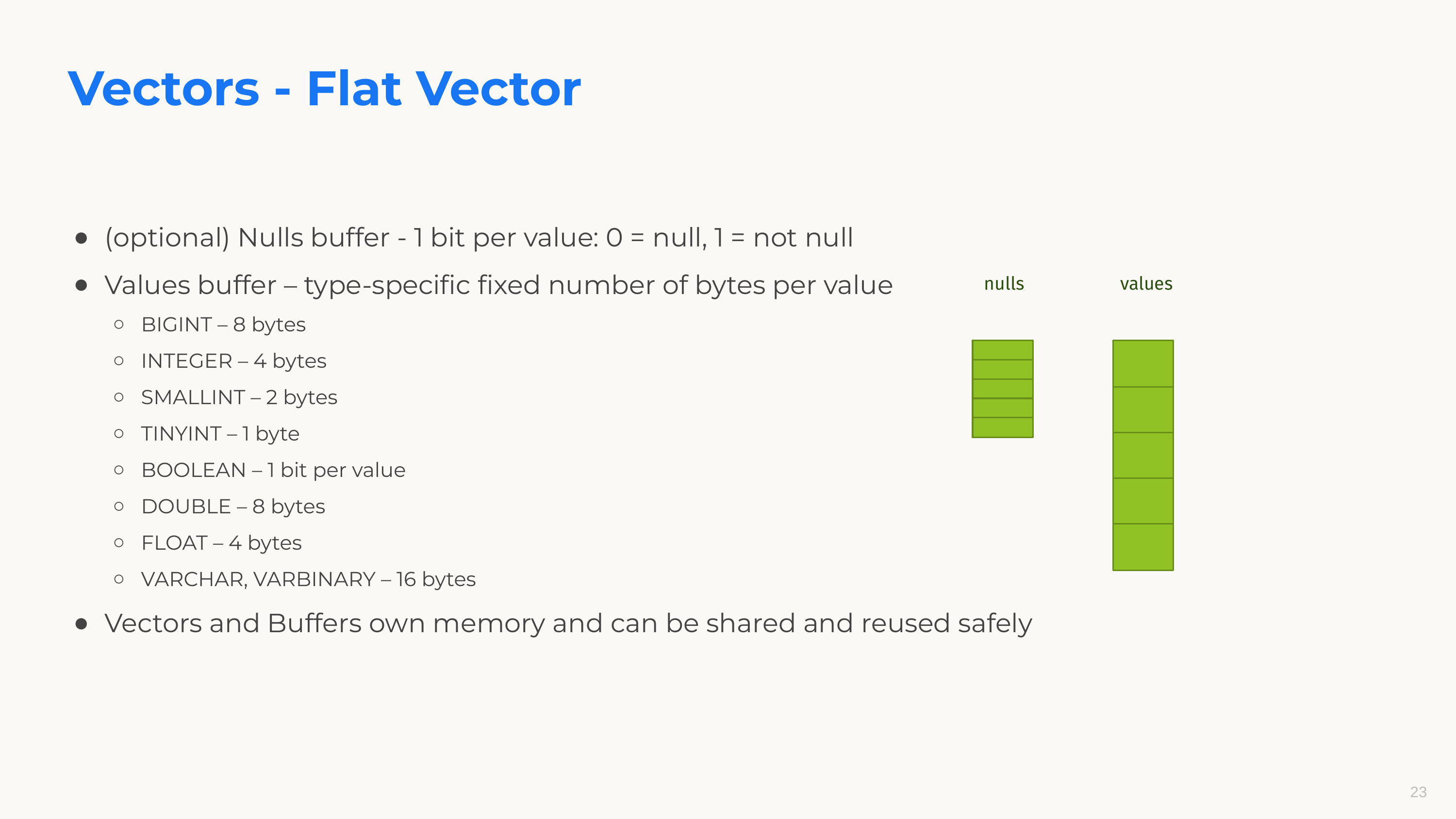

# Vectors - Flat Vector
(optional) Nulls buffer - 1 bit per value: 0 = null, 1 = not null
Values buffer – type-specific fixed number of bytes per value
BIGINT – 8 bytes
INTEGER – 4 bytes
SMALLINT – 2 bytes
TINYINT – 1 byte
BOOLEAN – 1 bit per value
DOUBLE – 8 bytes
FLOAT – 4 bytes
VARCHAR, VARBINARY – 16 bytes
Vectors and Buffers own memory and can be shared and reused safely

values
nulls

23